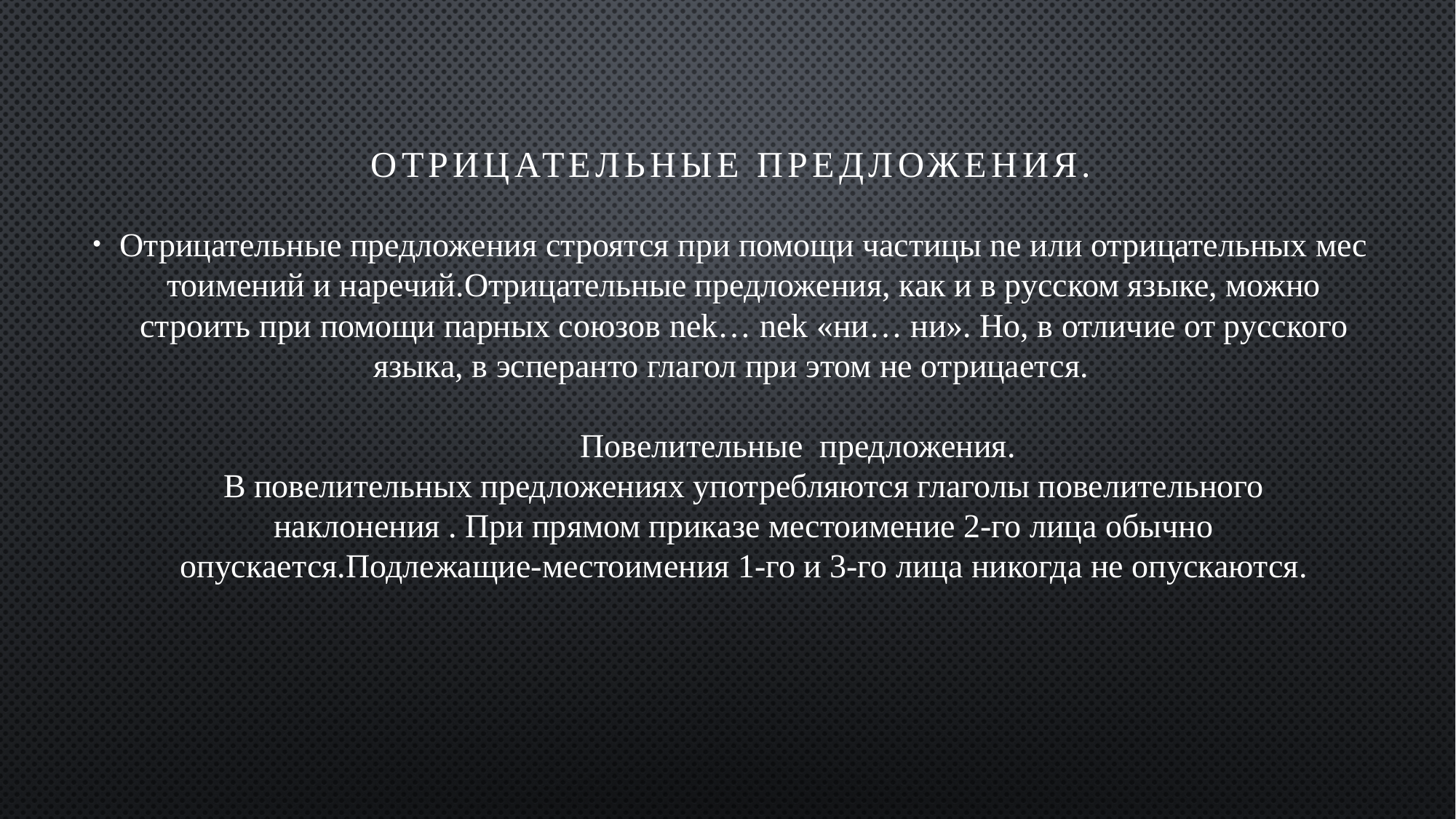

Отрицательные предложения.
Отрицательные предложения строятся при помощи частицы ne или отрицательных местоимений и наречий.Отрицательные предложения, как и в русском языке, можно строить при помощи парных союзов nek… nek «ни… ни». Но, в отличие от русского языка, в эсперанто глагол при этом не отрицается.   
  
               Повелительные  предложения. 
В повелительных предложениях употребляются глаголы повелительного наклонения . При прямом приказе местоимение 2-го лица обычно опускается.Подлежащие-местоимения 1-го и 3-го лица никогда не опускаются.